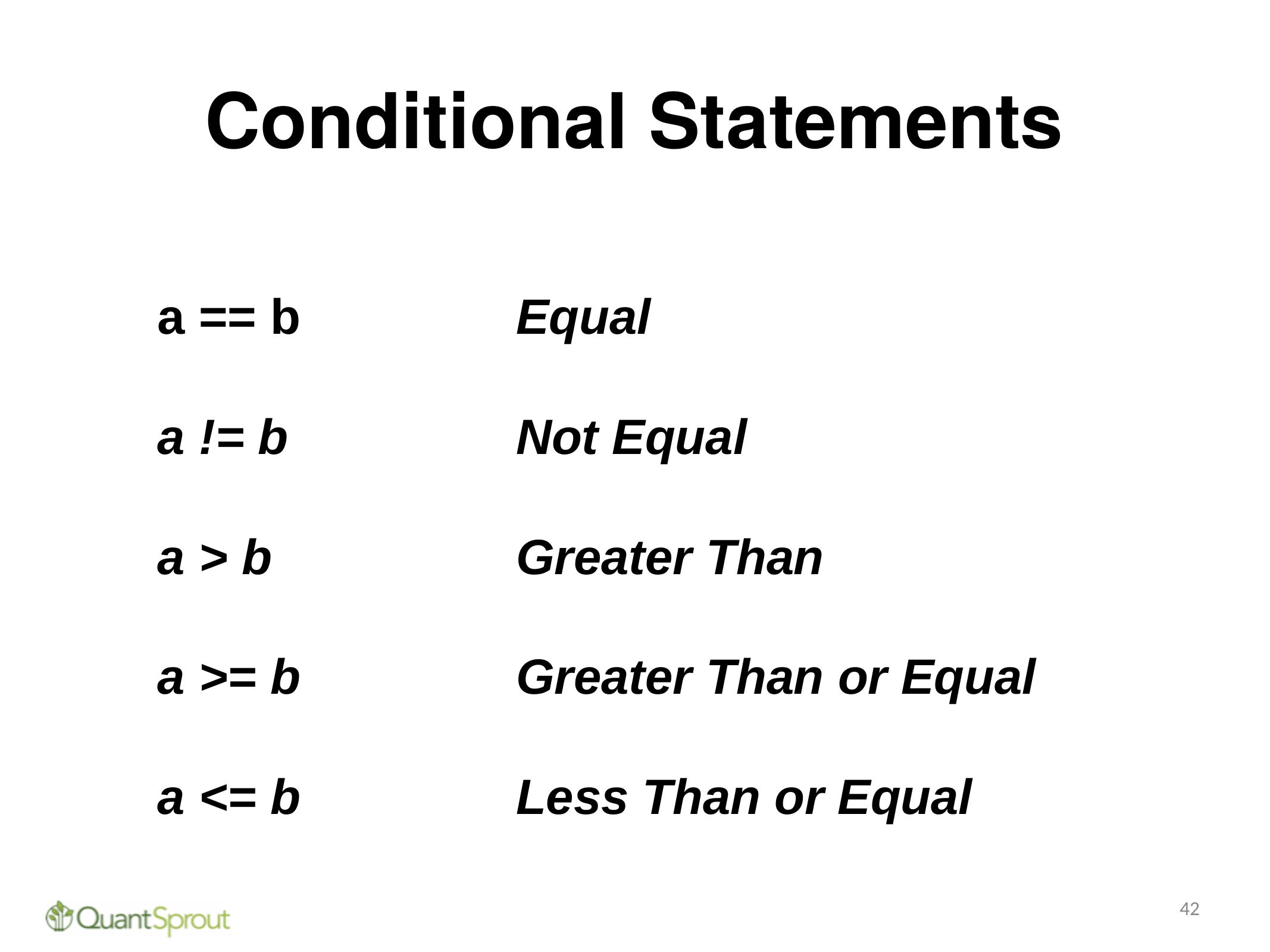

# Conditional Statements
| a == b | Equal |
| --- | --- |
| a != b | Not Equal |
| a > b | Greater Than |
| a >= b | Greater Than or Equal |
| a <= b | Less Than or Equal |
42